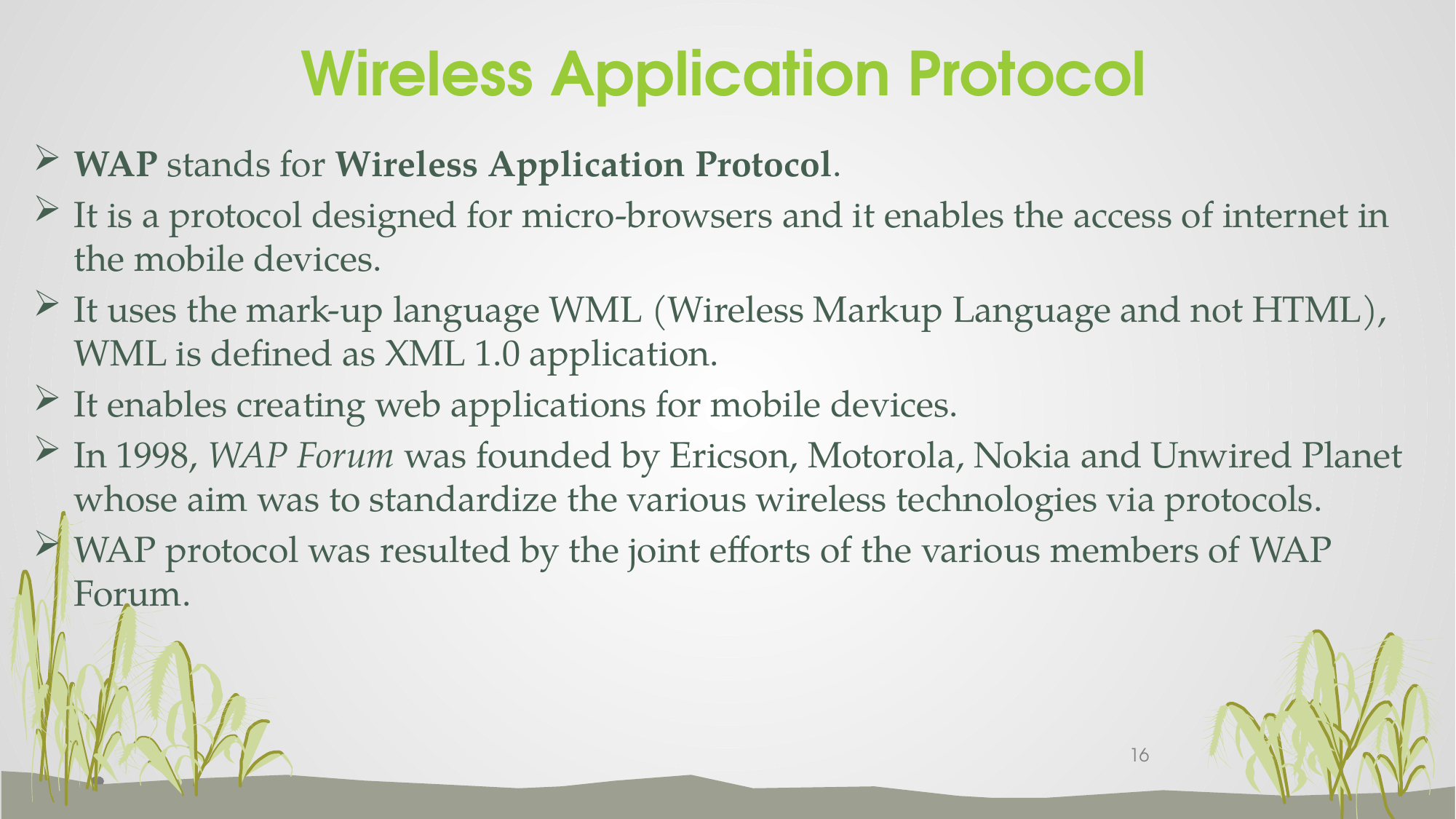

# Wireless Application Protocol
WAP stands for Wireless Application Protocol.
It is a protocol designed for micro-browsers and it enables the access of internet in the mobile devices.
It uses the mark-up language WML (Wireless Markup Language and not HTML), WML is defined as XML 1.0 application.
It enables creating web applications for mobile devices.
In 1998, WAP Forum was founded by Ericson, Motorola, Nokia and Unwired Planet whose aim was to standardize the various wireless technologies via protocols.
WAP protocol was resulted by the joint efforts of the various members of WAP Forum.

16